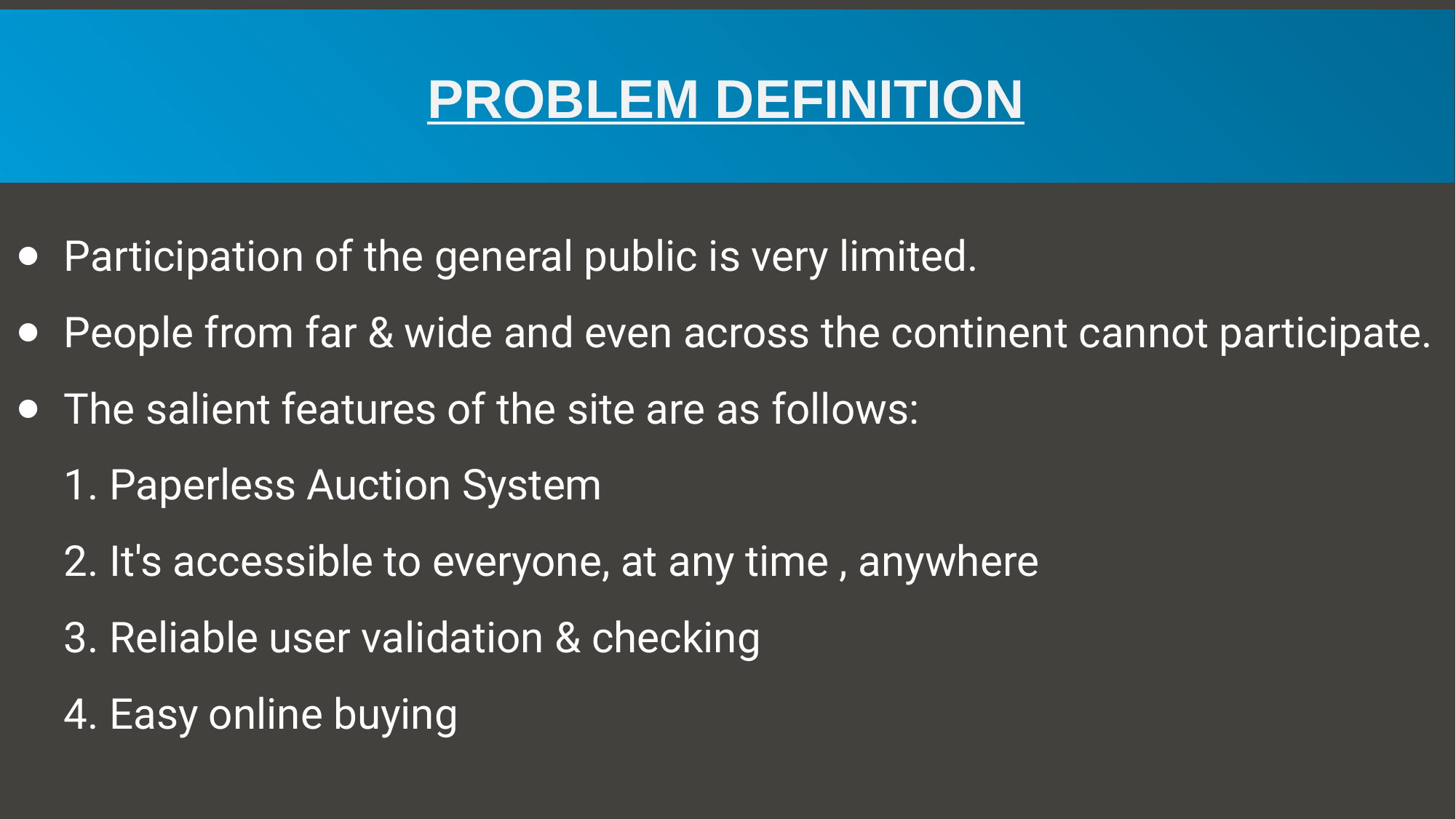

# Participation of the general public is very limited.
People from far & wide and even across the continent cannot participate.
The salient features of the site are as follows:
1. Paperless Auction System
2. It's accessible to everyone, at any time , anywhere
3. Reliable user validation & checking
4. Easy online buying

PROBLEM DEFINITION